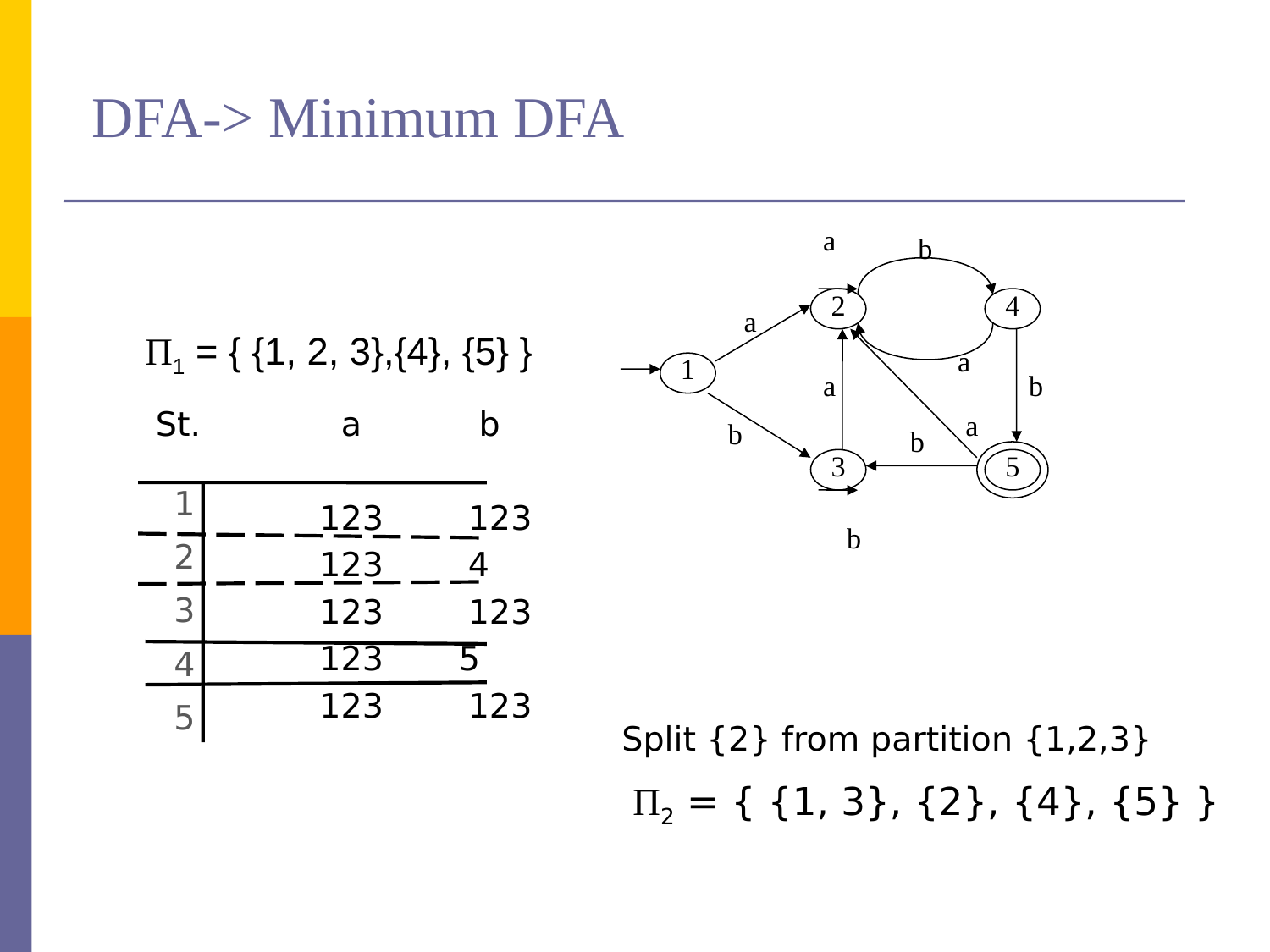

# DFA-> Minimum DFA
a
b
2
4

a

a
1

a
b

a
b
b
3

5

b

Π1 = { {1, 2, 3},{4}, {5} }

 St.	  a	   b

		123	  123
  		123	  4
  		123	  123
  		123       5
  		123	  123

1
2
3
4
5

Split {2} from partition {1,2,3}
 Π2 = { {1, 3}, {2}, {4}, {5} }